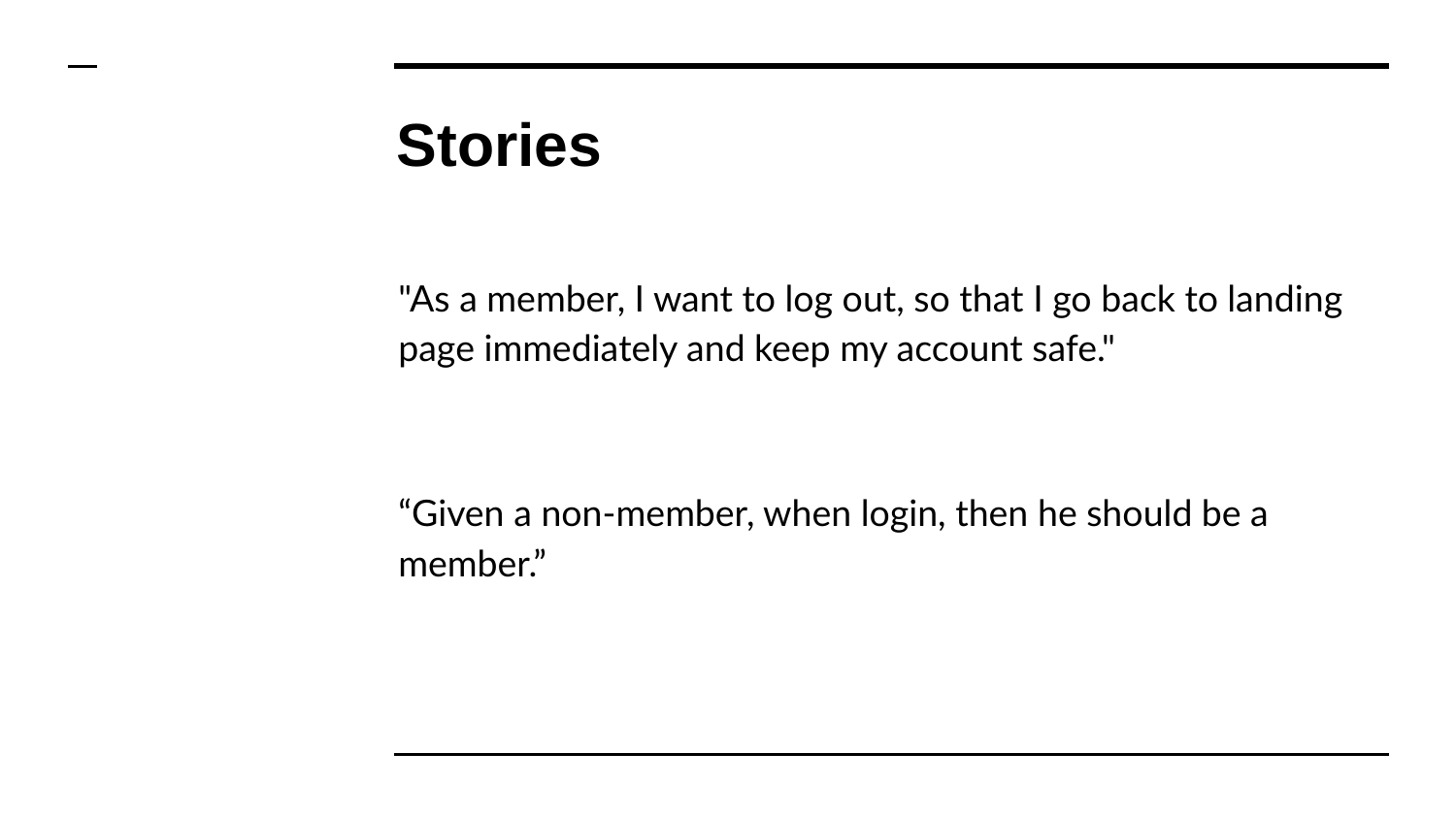

# Stories
"As a member, I want to log out, so that I go back to landing page immediately and keep my account safe."

“Given a non-member, when login, then he should be a member.”